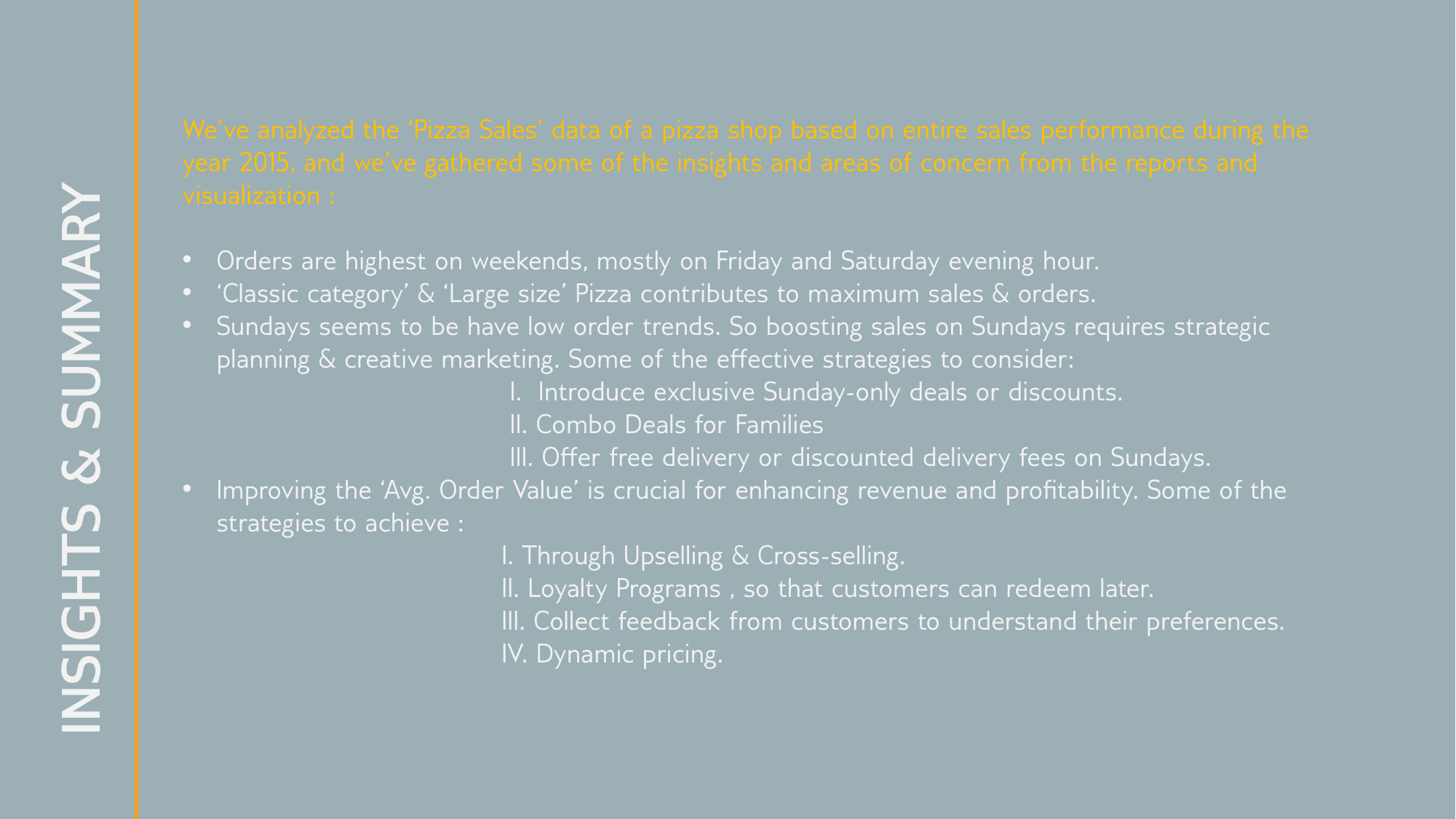

We’ve analyzed the ‘Pizza Sales’ data of a pizza shop based on entire sales performance during the year 2015, and we’ve gathered some of the insights and areas of concern from the reports and visualization :

Orders are highest on weekends, mostly on Friday and Saturday evening hour.
‘Classic category’ & ‘Large size’ Pizza contributes to maximum sales & orders.
Sundays seems to be have low order trends. So boosting sales on Sundays requires strategic planning & creative marketing. Some of the effective strategies to consider:
                                        I.  Introduce exclusive Sunday-only deals or discounts.
                                        II. Combo Deals for Families
                                        III. Offer free delivery or discounted delivery fees on Sundays.
Improving the ‘Avg. Order Value’ is crucial for enhancing revenue and profitability. Some of the strategies to achieve :
                                       I. Through Upselling & Cross-selling.
                                       II. Loyalty Programs , so that customers can redeem later.
                                       III. Collect feedback from customers to understand their preferences.
                                       IV. Dynamic pricing.

INSIGHTS & SUMMARY